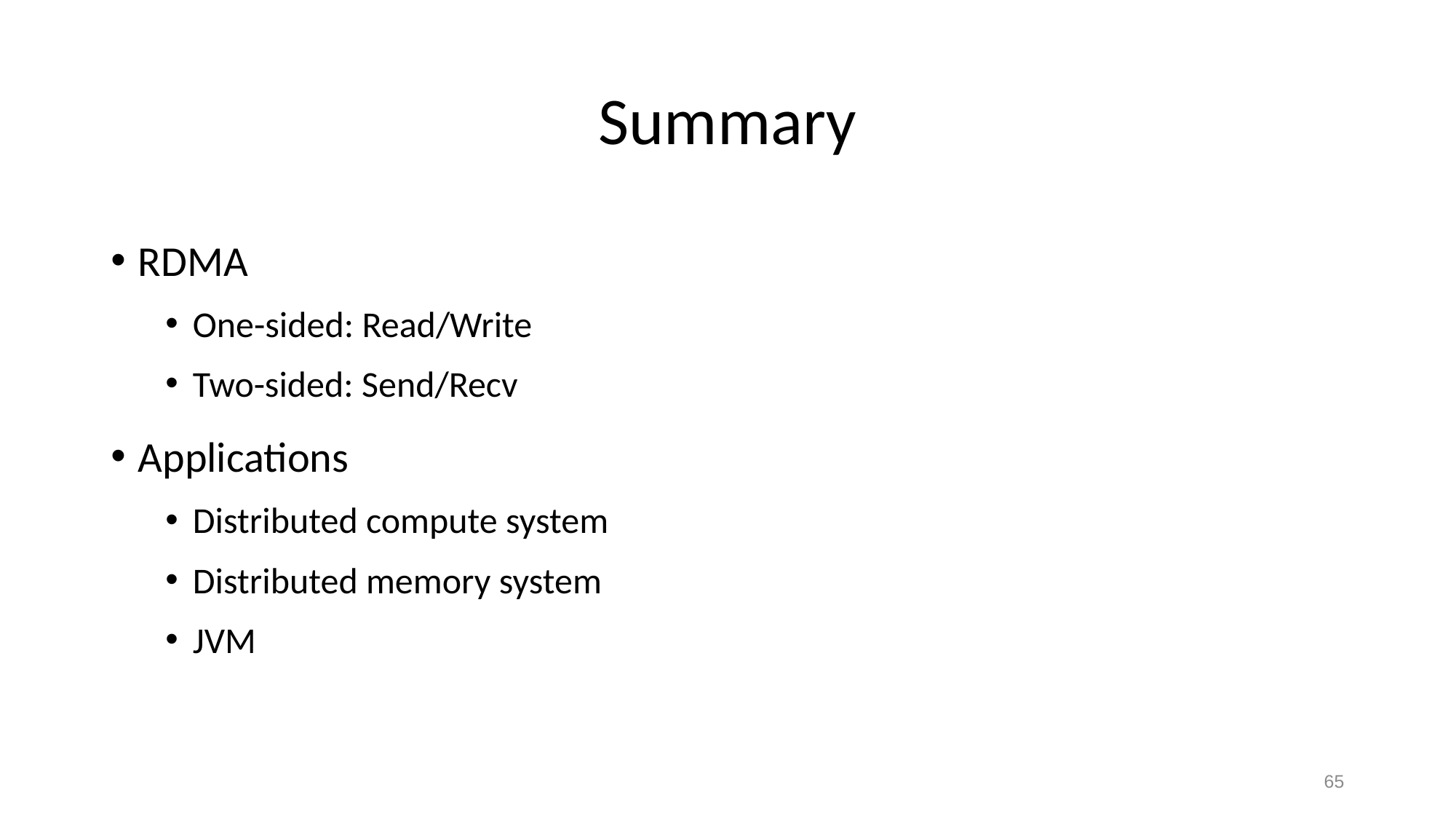

# Summary
RDMA
One-sided: Read/Write
Two-sided: Send/Recv
Applications
Distributed compute system
Distributed memory system
JVM

65